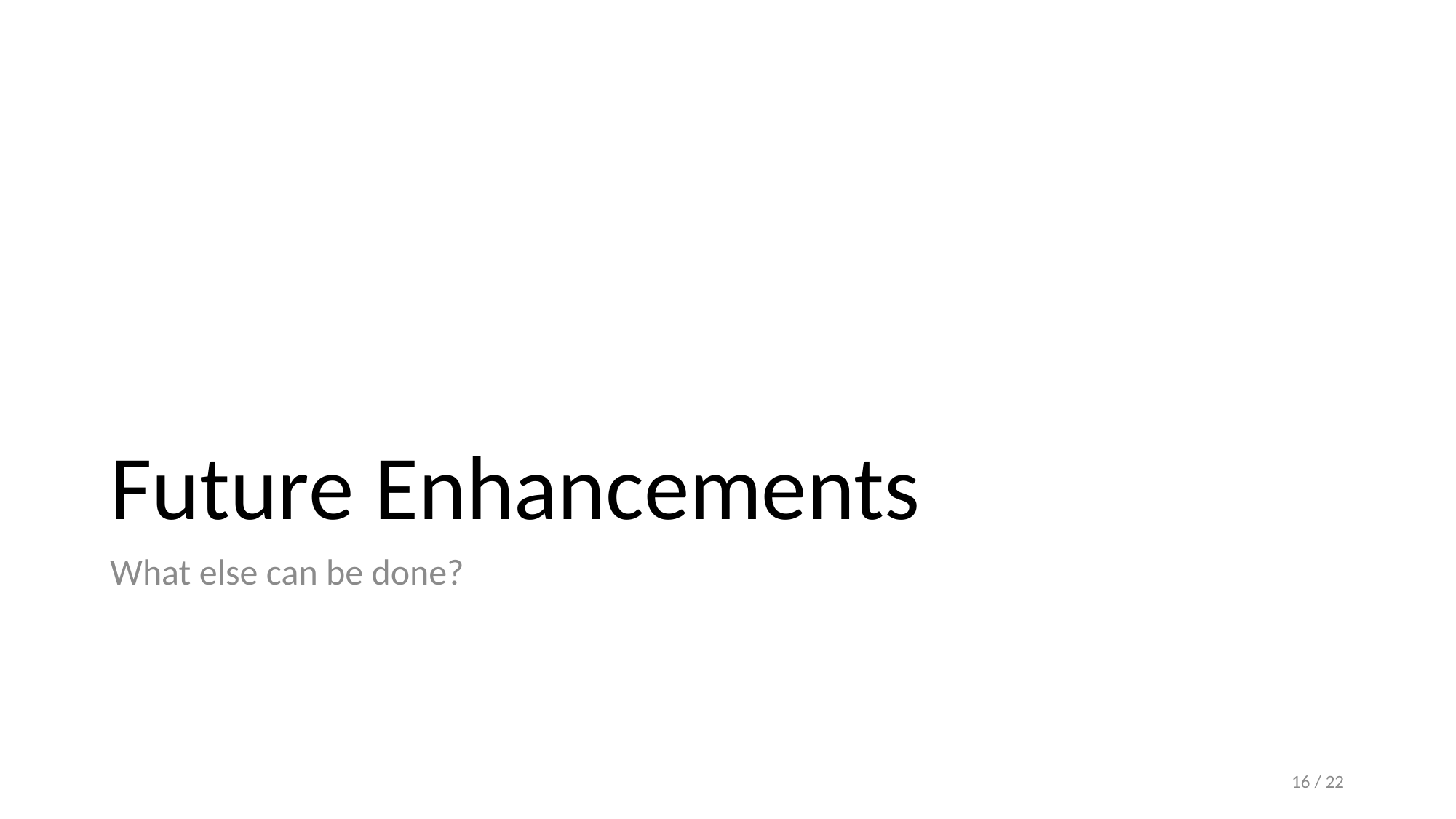

# Future Enhancements
What else can be done?
16 / 22